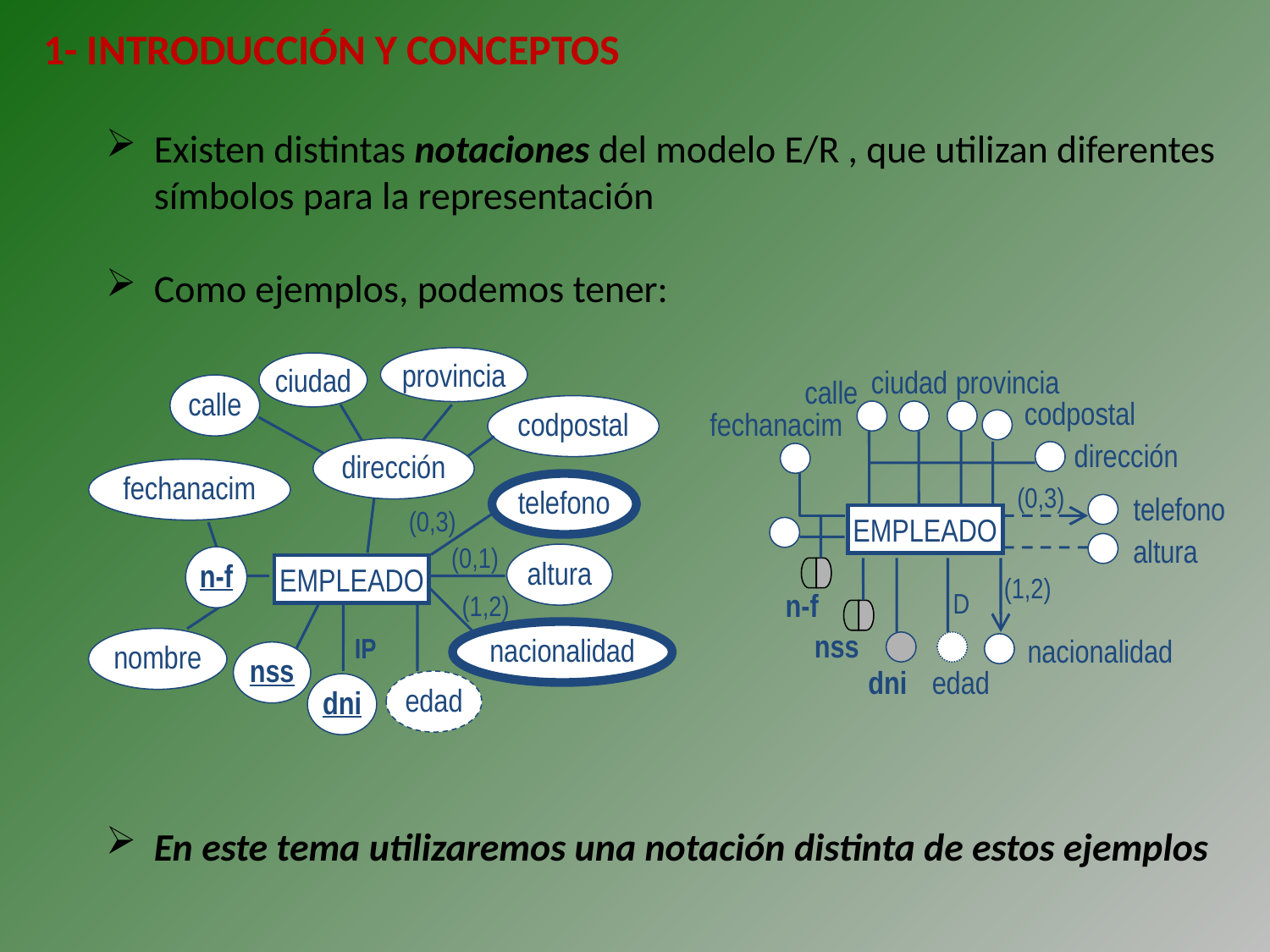

1- INTRODUCCIÓN Y CONCEPTOS

Existen distintas notaciones del modelo E/R , que utilizan diferentes símbolos para la representación

Como ejemplos, podemos tener:

En este tema utilizaremos una notación distinta de estos ejemplos
provincia
ciudad
calle
codpostal

dirección
fechanacim
telefono

(0,3)

(0,1)
altura
n-f
EMPLEADO

(1,2)

nacionalidad
IP
nombre
nss
edad
dni
ciudad
provincia
calle
codpostal
fechanacim

dirección

(0,3)
telefono

EMPLEADO

altura

(1,2)
n-f
D

nss
nacionalidad

dni
edad